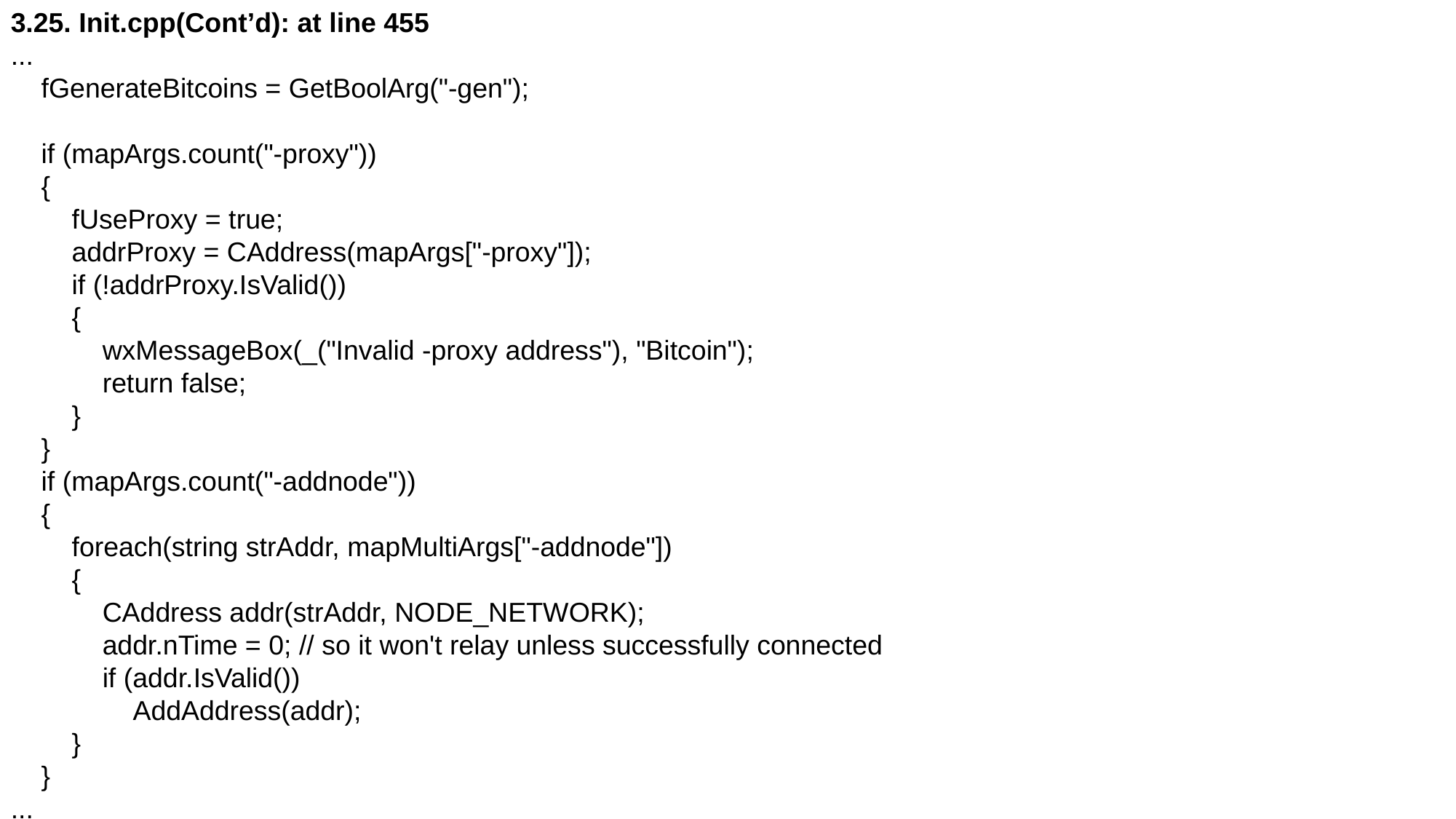

3.25. Init.cpp(Cont’d): at line 455
...
    fGenerateBitcoins = GetBoolArg("-gen");

    if (mapArgs.count("-proxy"))
    {
        fUseProxy = true;
        addrProxy = CAddress(mapArgs["-proxy"]);
        if (!addrProxy.IsValid())
        {
            wxMessageBox(_("Invalid -proxy address"), "Bitcoin");
            return false;
        }
    }
    if (mapArgs.count("-addnode"))
    {
        foreach(string strAddr, mapMultiArgs["-addnode"])
        {
            CAddress addr(strAddr, NODE_NETWORK);
            addr.nTime = 0; // so it won't relay unless successfully connected
            if (addr.IsValid())
                AddAddress(addr);
        }
    }
...